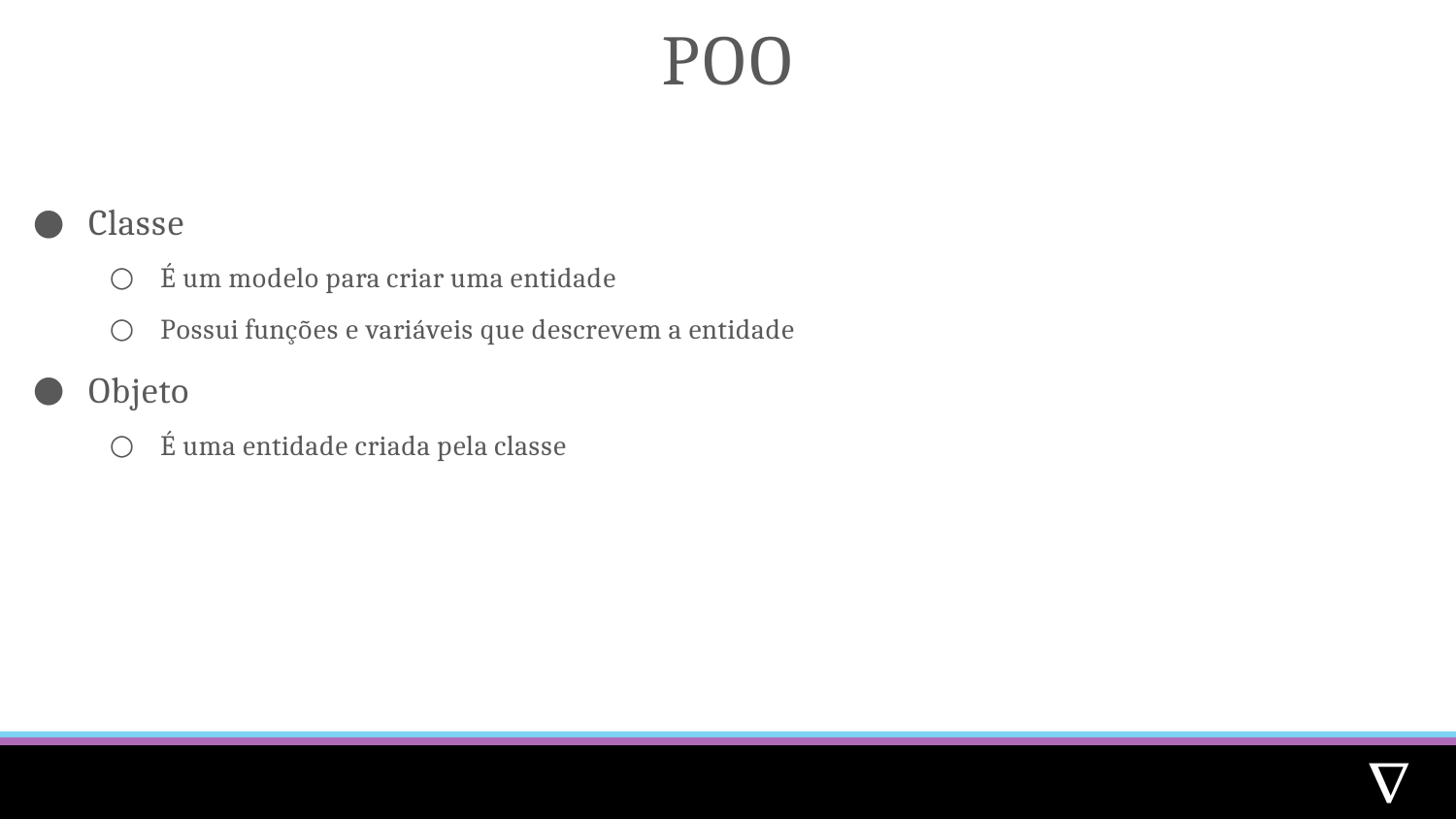

# POO

Classe
É um modelo para criar uma entidade
Possui funções e variáveis que descrevem a entidade
Objeto
É uma entidade criada pela classe